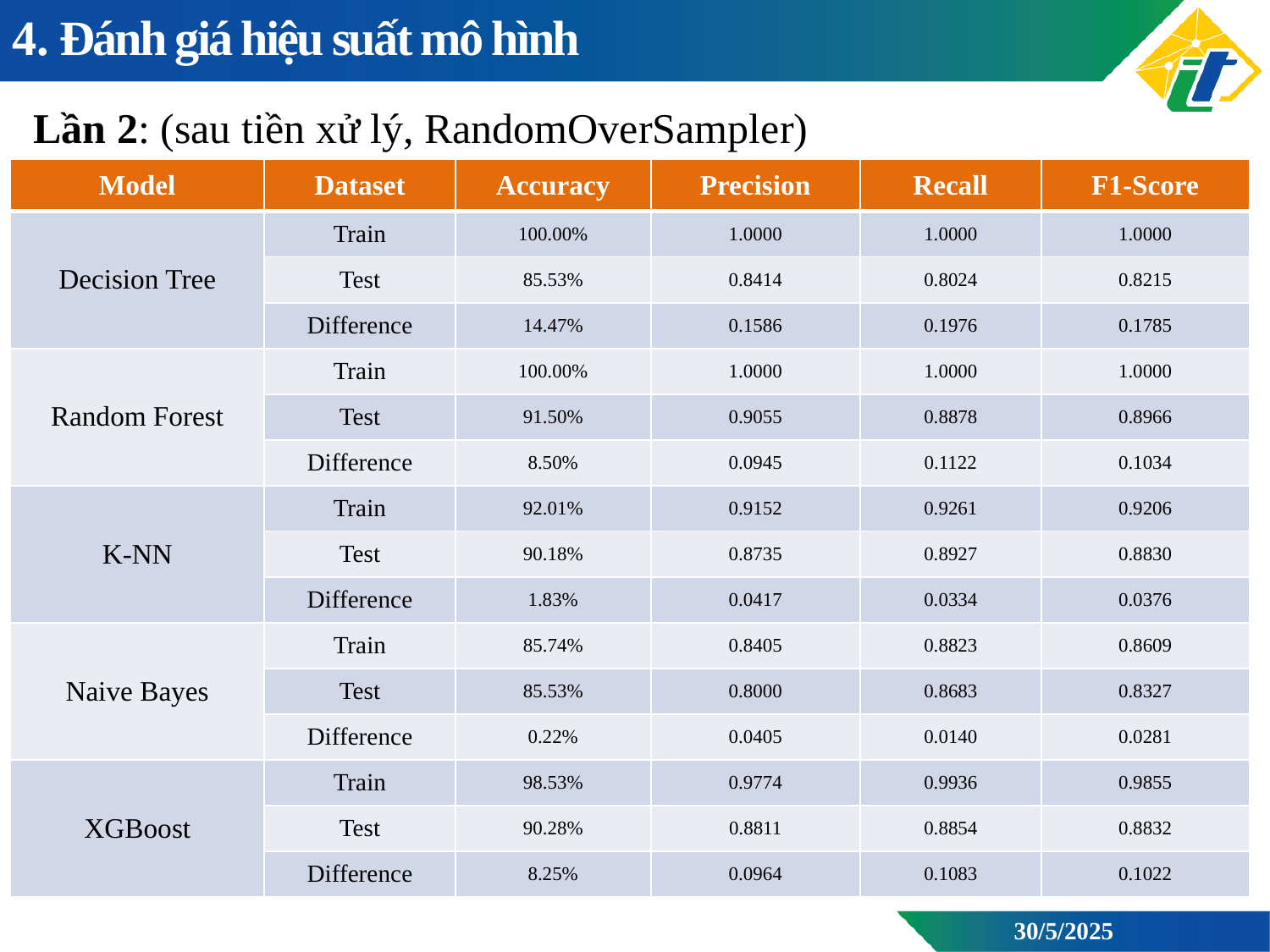

4. Đánh giá hiệu suất mô hình
Lần 2: (sau tiền xử lý, RandomOverSampler)
| Model | Dataset | Accuracy | Precision | Recall | F1-Score |
| --- | --- | --- | --- | --- | --- |
| Decision Tree | Train | 100.00% | 1.0000 | 1.0000 | 1.0000 |
|  | Test | 85.53% | 0.8414 | 0.8024 | 0.8215 |
|  | Difference | 14.47% | 0.1586 | 0.1976 | 0.1785 |
| Random Forest | Train | 100.00% | 1.0000 | 1.0000 | 1.0000 |
|  | Test | 91.50% | 0.9055 | 0.8878 | 0.8966 |
|  | Difference | 8.50% | 0.0945 | 0.1122 | 0.1034 |
| K-NN | Train | 92.01% | 0.9152 | 0.9261 | 0.9206 |
|  | Test | 90.18% | 0.8735 | 0.8927 | 0.8830 |
|  | Difference | 1.83% | 0.0417 | 0.0334 | 0.0376 |
| Naive Bayes | Train | 85.74% | 0.8405 | 0.8823 | 0.8609 |
|  | Test | 85.53% | 0.8000 | 0.8683 | 0.8327 |
|  | Difference | 0.22% | 0.0405 | 0.0140 | 0.0281 |
| XGBoost | Train | 98.53% | 0.9774 | 0.9936 | 0.9855 |
|  | Test | 90.28% | 0.8811 | 0.8854 | 0.8832 |
|  | Difference | 8.25% | 0.0964 | 0.1083 | 0.1022 |
32
30/5/2025